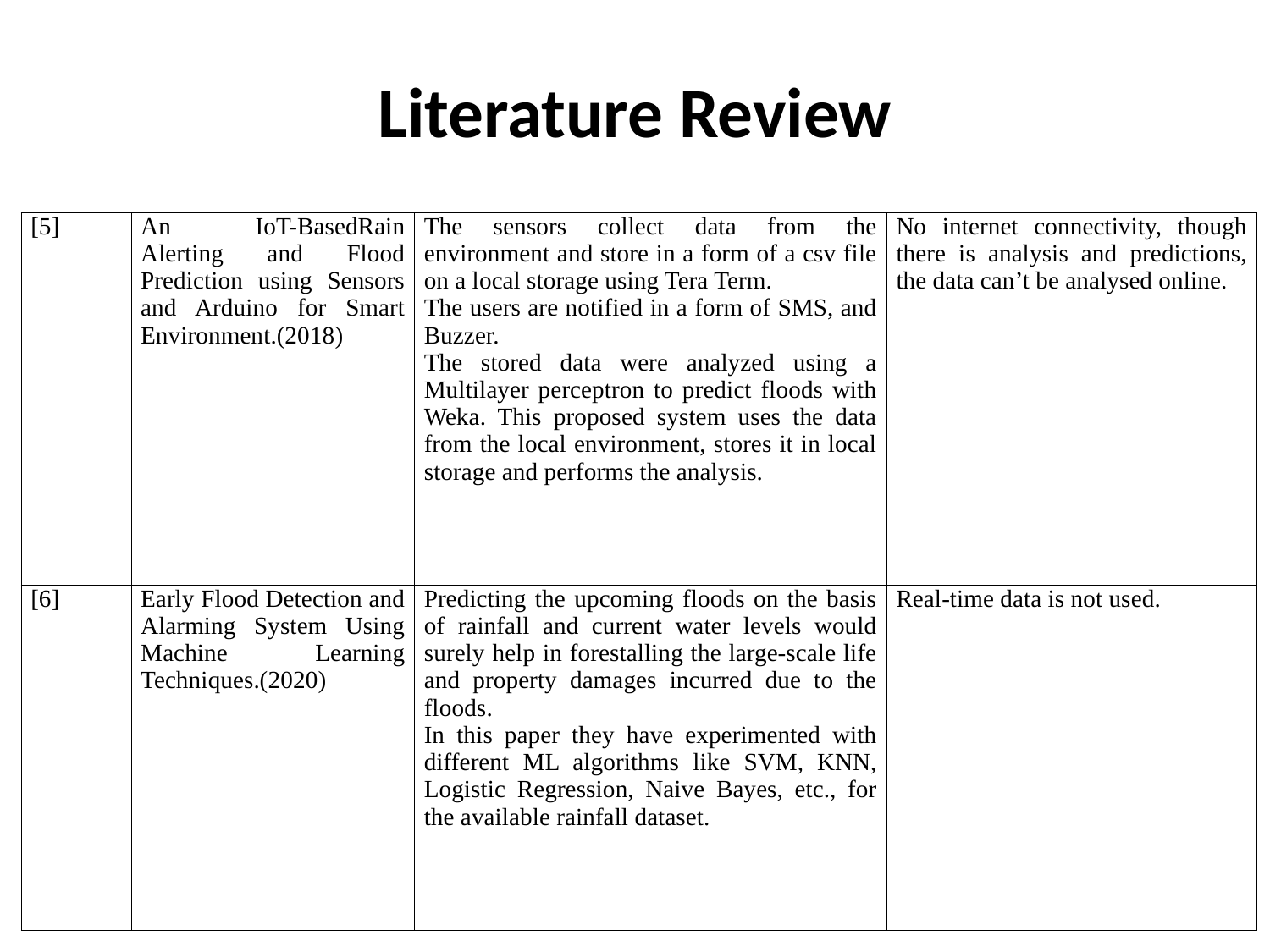

# Literature Review
| [5] | An IoT-BasedRain Alerting and Flood Prediction using Sensors and Arduino for Smart Environment.(2018) | The sensors collect data from the environment and store in a form of a csv file on a local storage using Tera Term. The users are notified in a form of SMS, and Buzzer. The stored data were analyzed using a Multilayer perceptron to predict floods with Weka. This proposed system uses the data from the local environment, stores it in local storage and performs the analysis. | No internet connectivity, though there is analysis and predictions, the data can’t be analysed online. |
| --- | --- | --- | --- |
| [6] | Early Flood Detection and Alarming System Using Machine Learning Techniques.(2020) | Predicting the upcoming floods on the basis of rainfall and current water levels would surely help in forestalling the large-scale life and property damages incurred due to the floods. In this paper they have experimented with different ML algorithms like SVM, KNN, Logistic Regression, Naive Bayes, etc., for the available rainfall dataset. | Real-time data is not used. |